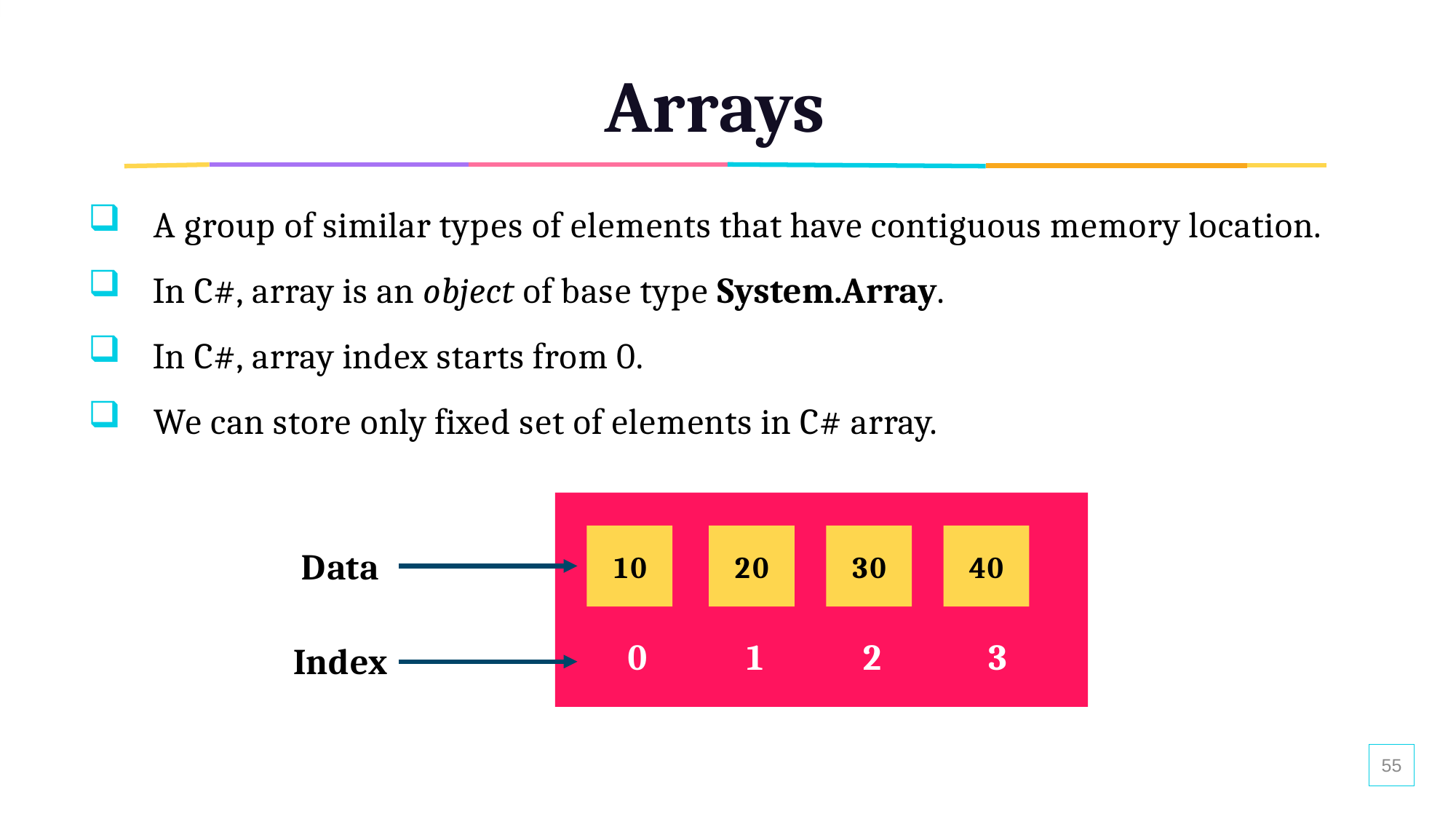

# Arrays
A group of similar types of elements that have contiguous memory location.
In C#, array is an object of base type System.Array.
In C#, array index starts from 0.
We can store only fixed set of elements in C# array.

10
20
30
40
0            1            2             3
Data
Index
55